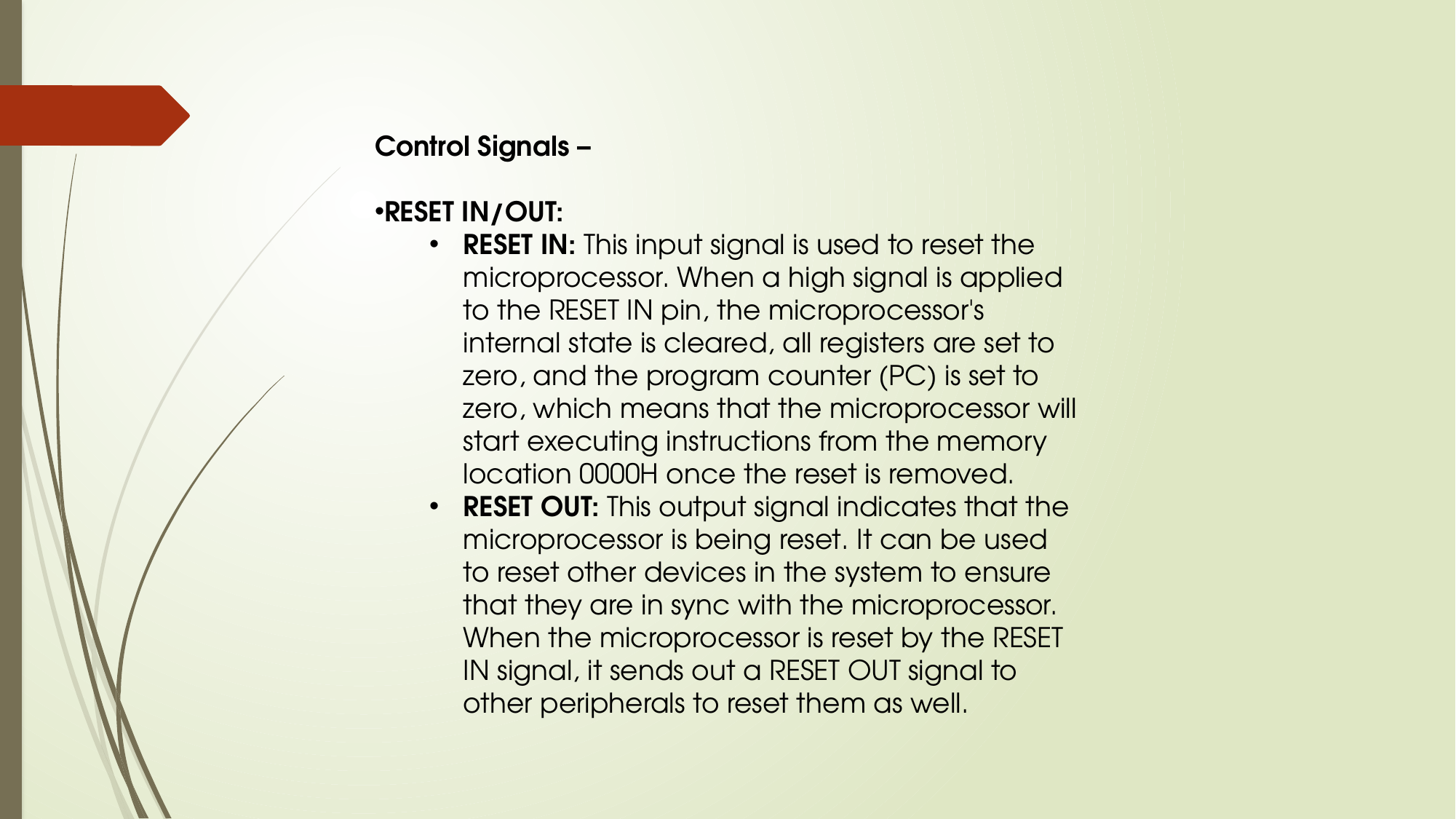

Control Signals –

RESET IN/OUT:
RESET IN: This input signal is used to reset the microprocessor. When a high signal is applied to the RESET IN pin, the microprocessor's internal state is cleared, all registers are set to zero, and the program counter (PC) is set to zero, which means that the microprocessor will start executing instructions from the memory location 0000H once the reset is removed.
RESET OUT: This output signal indicates that the microprocessor is being reset. It can be used to reset other devices in the system to ensure that they are in sync with the microprocessor. When the microprocessor is reset by the RESET IN signal, it sends out a RESET OUT signal to other peripherals to reset them as well.